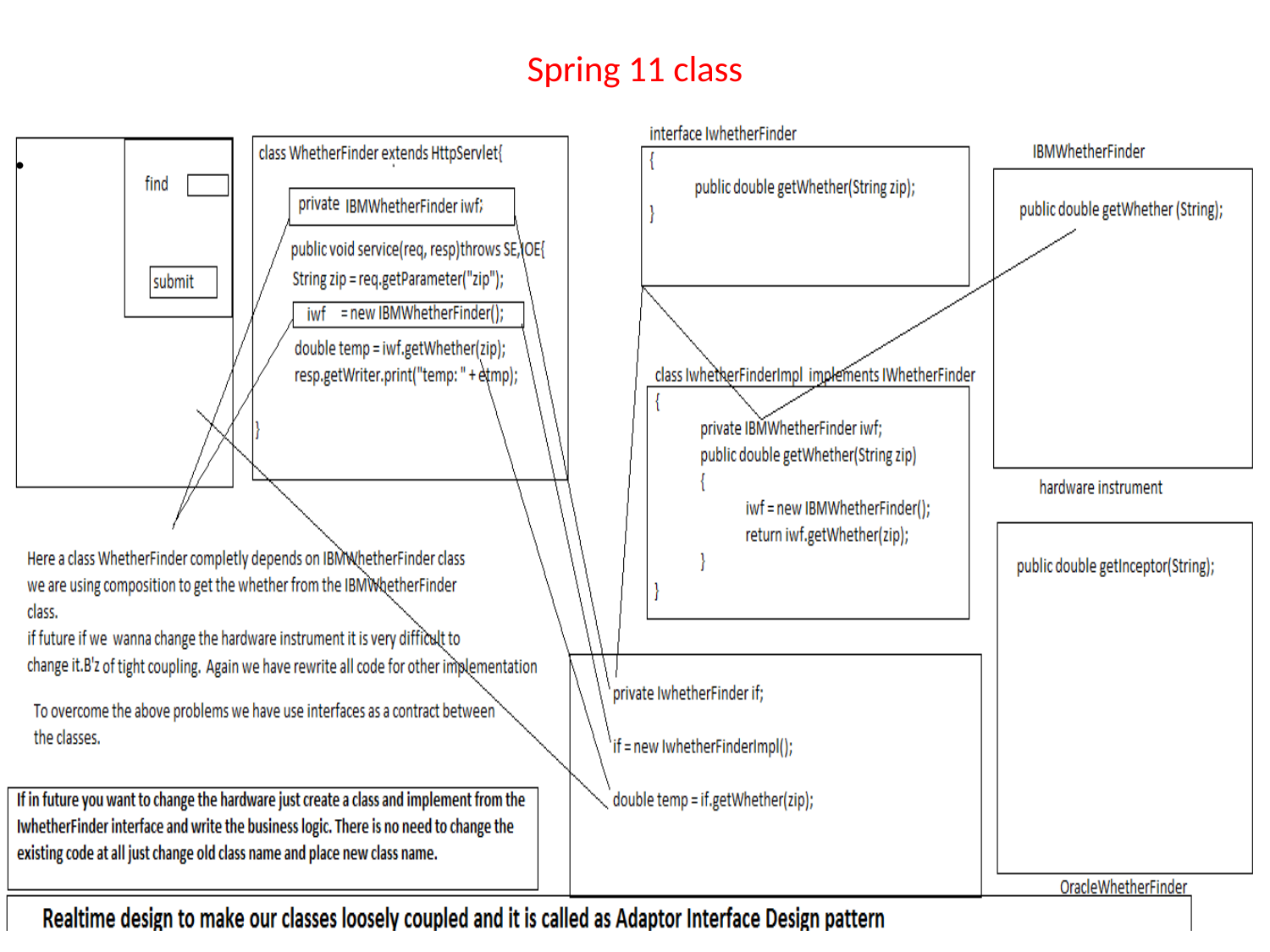

# Spring 11 class
.
By Mr.Sachin Gaikwad